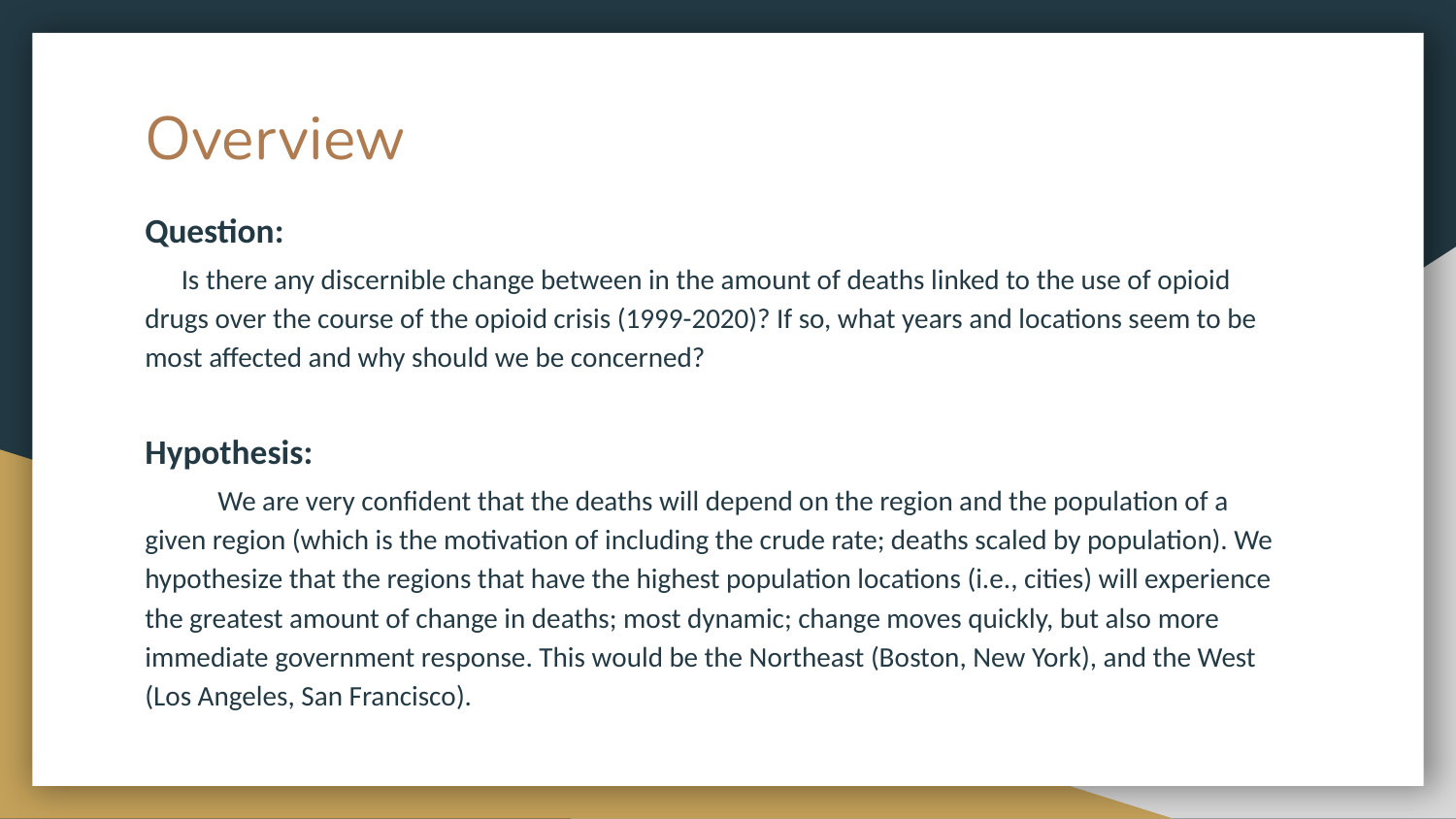

# Overview
Question:
	Is there any discernible change between in the amount of deaths linked to the use of opioid drugs over the course of the opioid crisis (1999-2020)? If so, what years and locations seem to be most affected and why should we be concerned?

Hypothesis:
We are very confident that the deaths will depend on the region and the population of a given region (which is the motivation of including the crude rate; deaths scaled by population). We hypothesize that the regions that have the highest population locations (i.e., cities) will experience the greatest amount of change in deaths; most dynamic; change moves quickly, but also more immediate government response. This would be the Northeast (Boston, New York), and the West (Los Angeles, San Francisco).